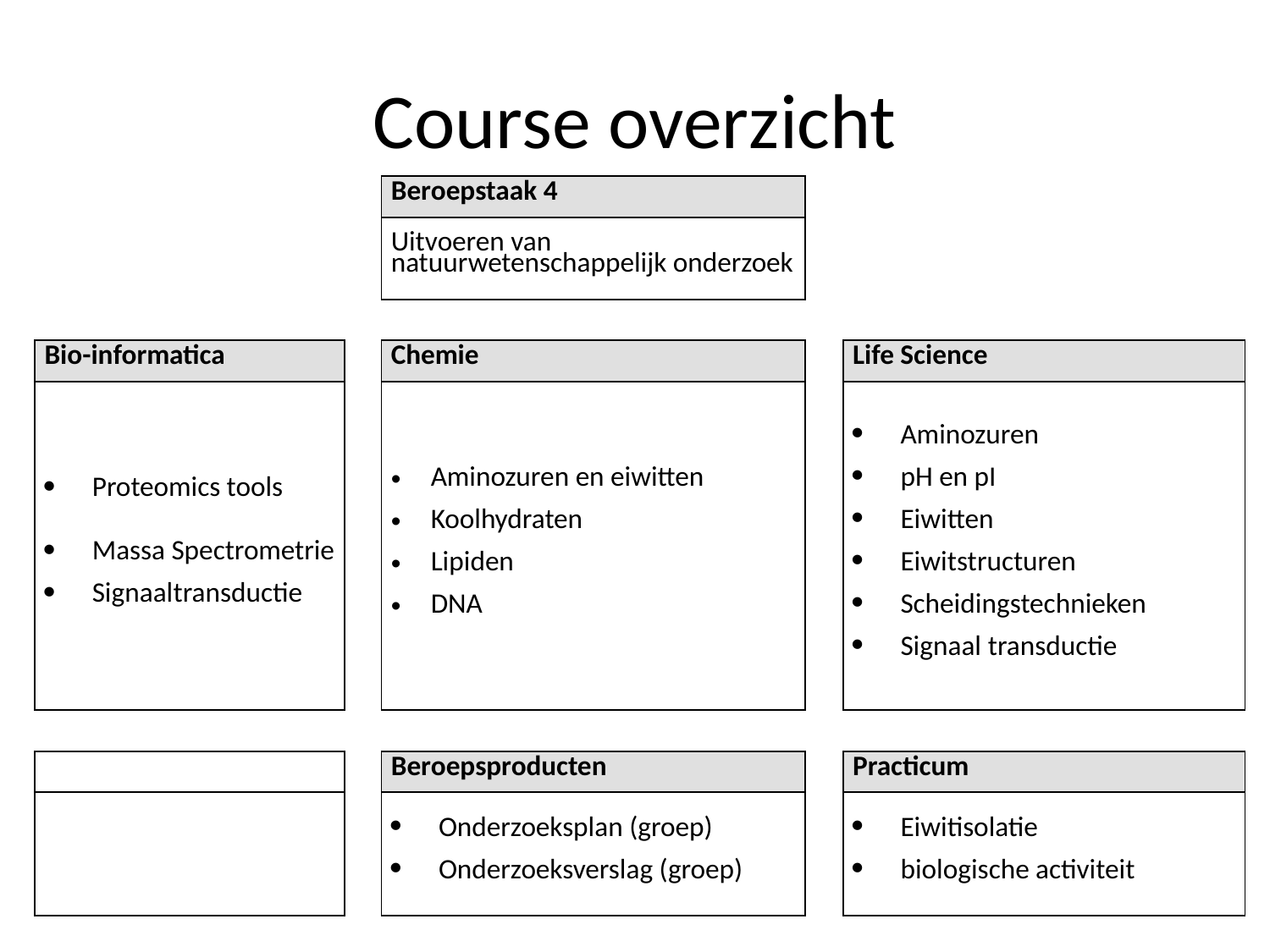

# Course overzicht
|  |  | Beroepstaak 4 |  |  |
| --- | --- | --- | --- | --- |
|  |  | Uitvoeren van natuurwetenschappelijk onderzoek |  |  |
|  |  |  |  |  |
| Bio-informatica |  | Chemie |  | Life Science |
| Proteomics tools Massa Spectrometrie Signaaltransductie |  | Aminozuren en eiwitten Koolhydraten Lipiden DNA |  | Aminozuren pH en pI Eiwitten Eiwitstructuren Scheidingstechnieken Signaal transductie |
|  |  |  |  |  |
|  |  | Beroepsproducten |  | Practicum |
|  |  | Onderzoeksplan (groep) Onderzoeksverslag (groep) |  | Eiwitisolatie biologische activiteit |